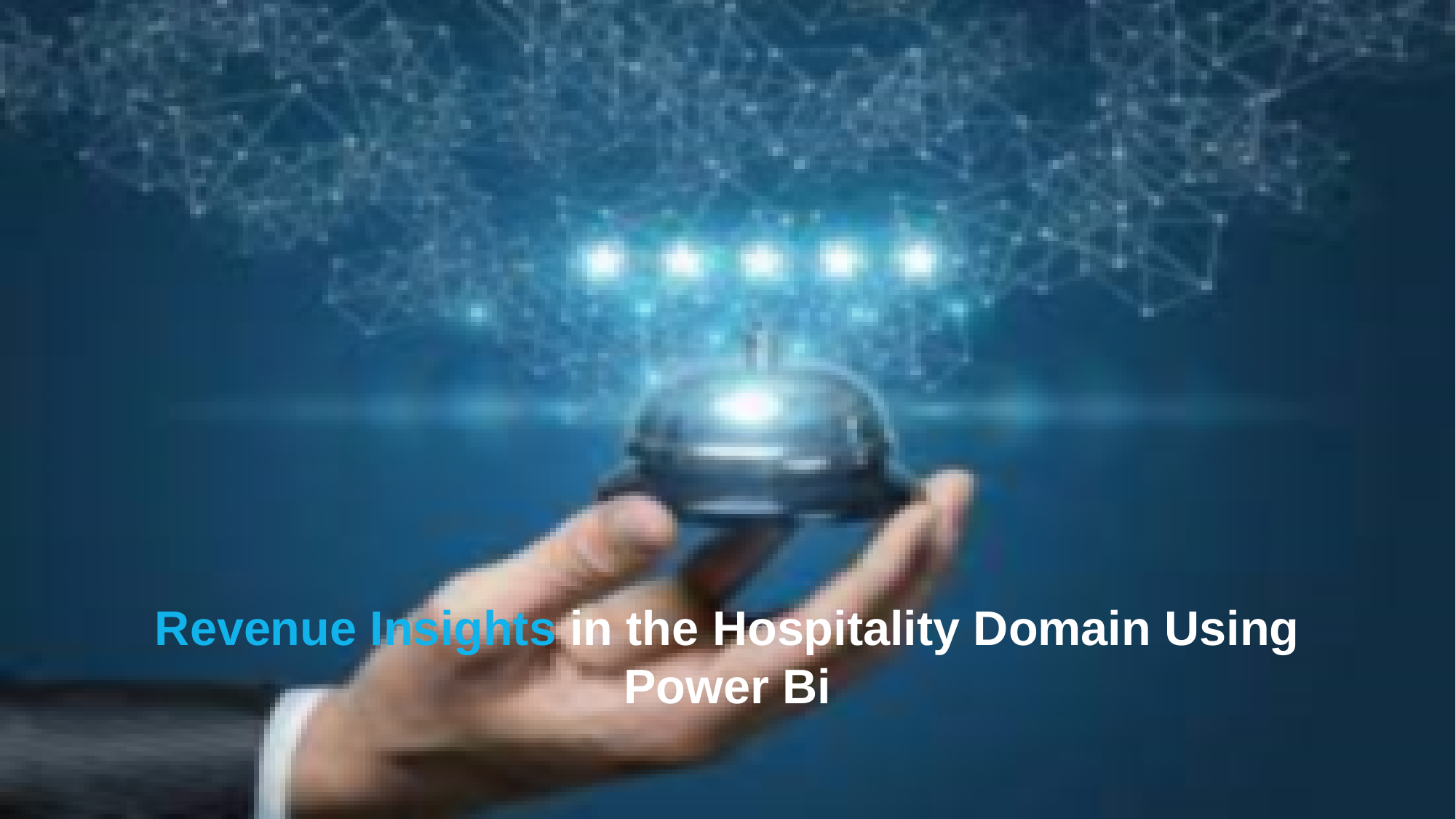

Revenue Insights in the Hospitality Domain Using Power Bi